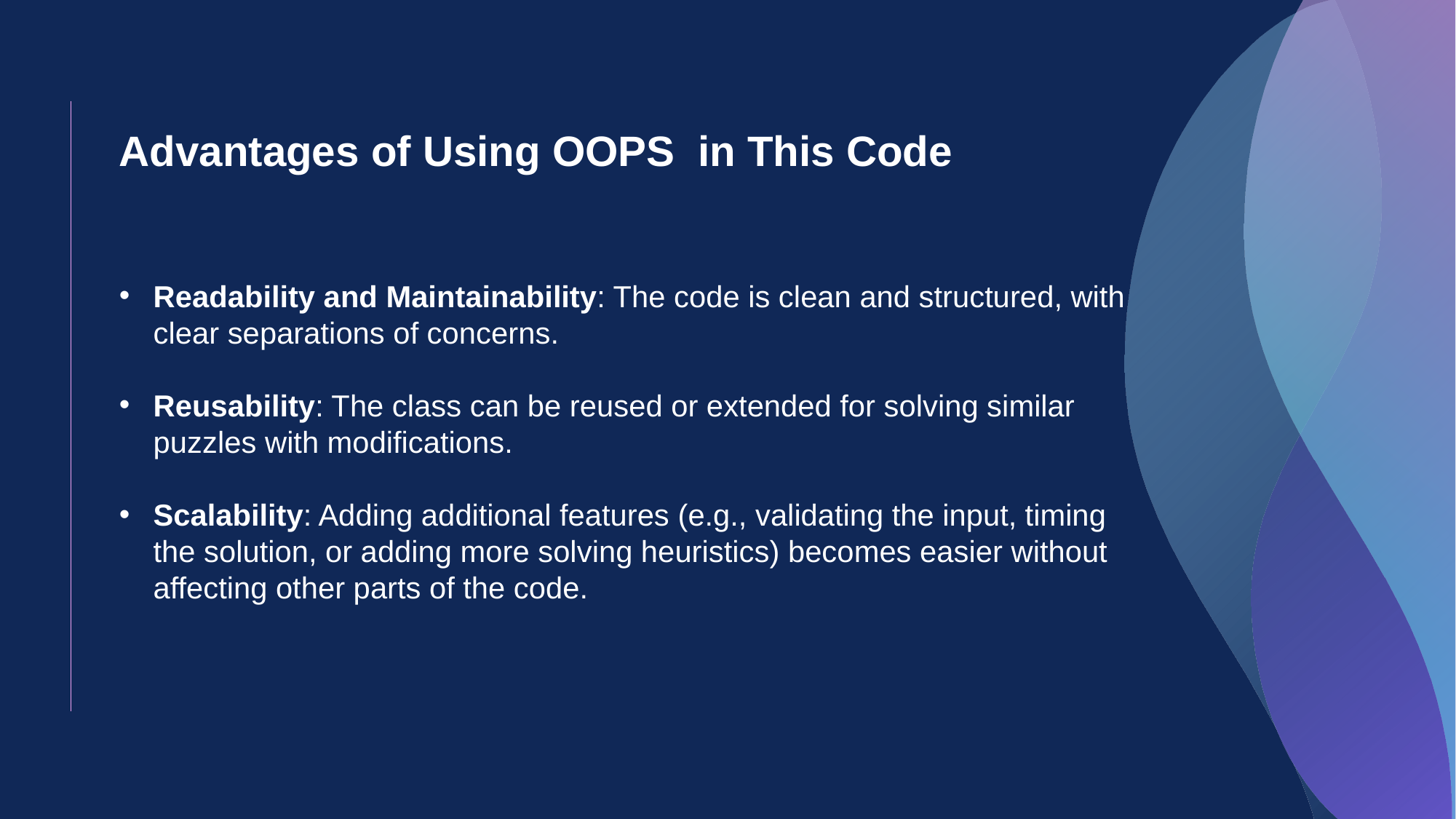

Advantages of Using OOPS  in This Code

Readability and Maintainability: The code is clean and structured, with clear separations of concerns.

Reusability: The class can be reused or extended for solving similar puzzles with modifications.

Scalability: Adding additional features (e.g., validating the input, timing the solution, or adding more solving heuristics) becomes easier without affecting other parts of the code.